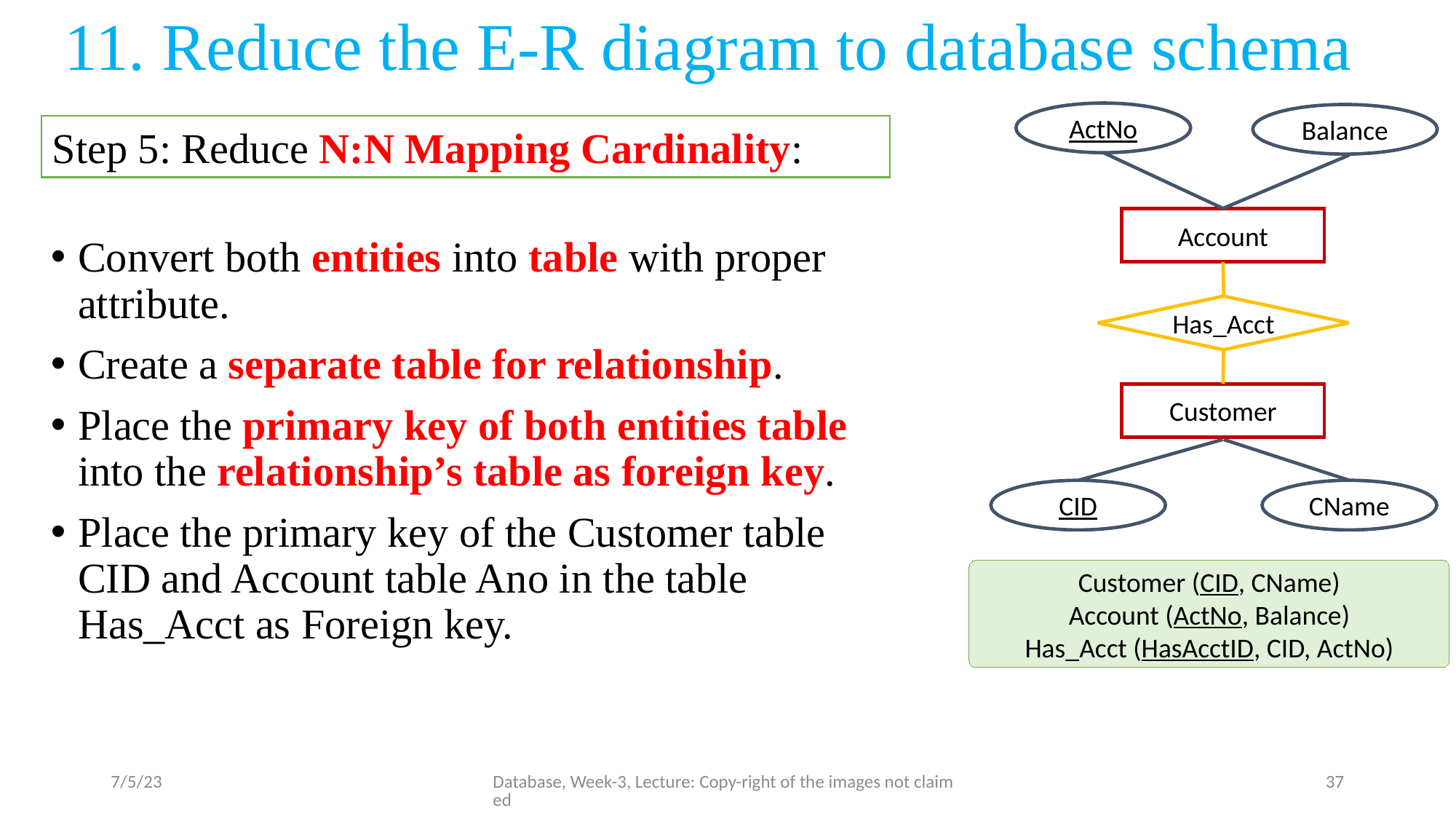

# 11. Reduce the E-R diagram to database schema
ActNo

Convert both entities into table with proper attribute.
Create a separate table for relationship.
Place the primary key of both entities table into the relationship’s table as foreign key.
Place the primary key of the Customer table CID and Account table Ano in the table Has_Acct as Foreign key.
Balance
Step 5: Reduce N:N Mapping Cardinality:
Account
Has_Acct
Customer
CID
CName
Customer (CID, CName)
Account (ActNo, Balance)
Has_Acct (HasAcctID, CID, ActNo)
7/5/23
Database, Week-3, Lecture: Copy-right of the images not claimed
37